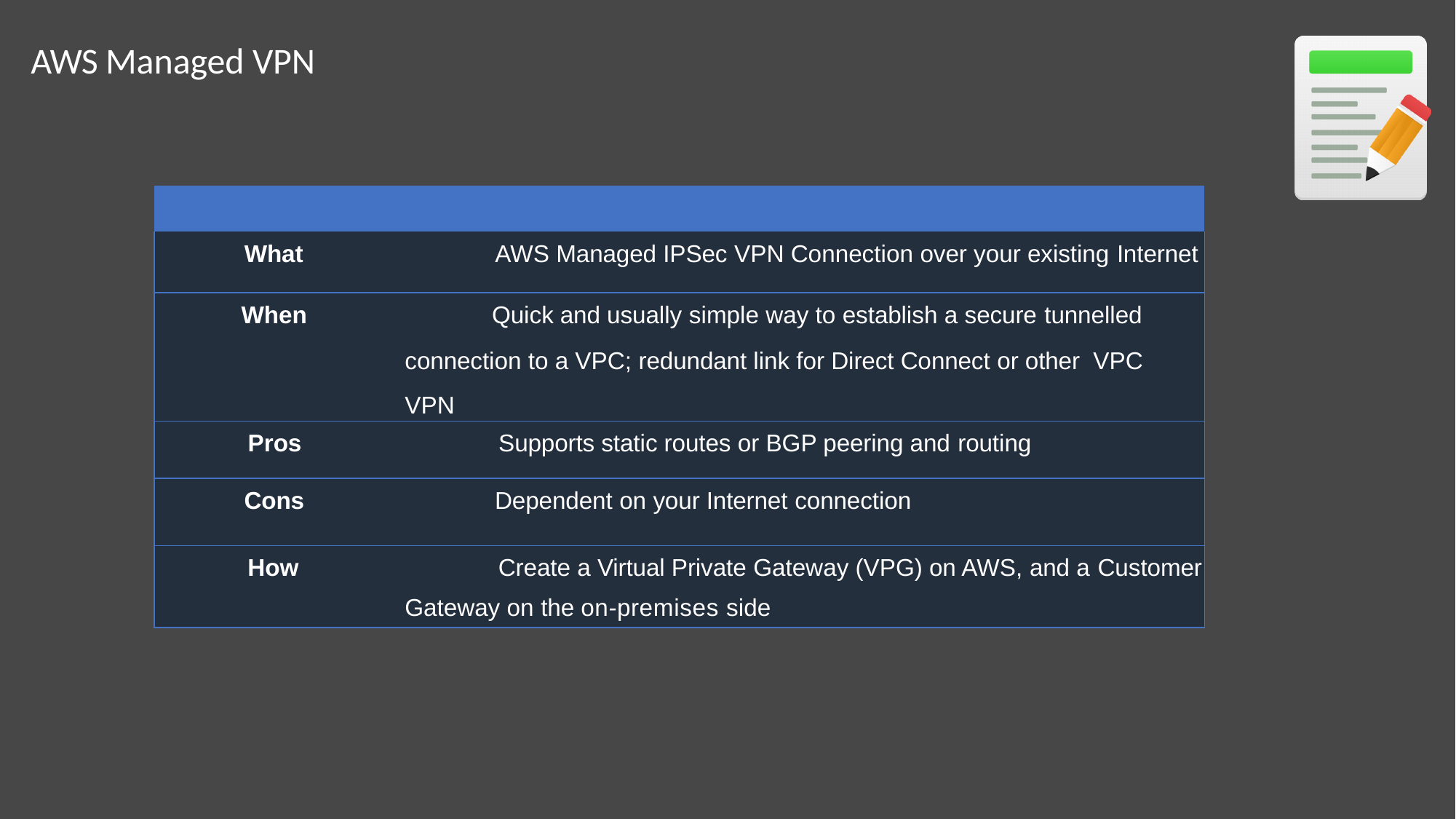

# AWS Managed VPN

|  |
| --- |
| What AWS Managed IPSec VPN Connection over your existing Internet |
| When Quick and usually simple way to establish a secure tunnelled connection to a VPC; redundant link for Direct Connect or other VPC VPN |
| Pros Supports static routes or BGP peering and routing |
| Cons Dependent on your Internet connection |
| How Create a Virtual Private Gateway (VPG) on AWS, and a Customer Gateway on the on-premises side |